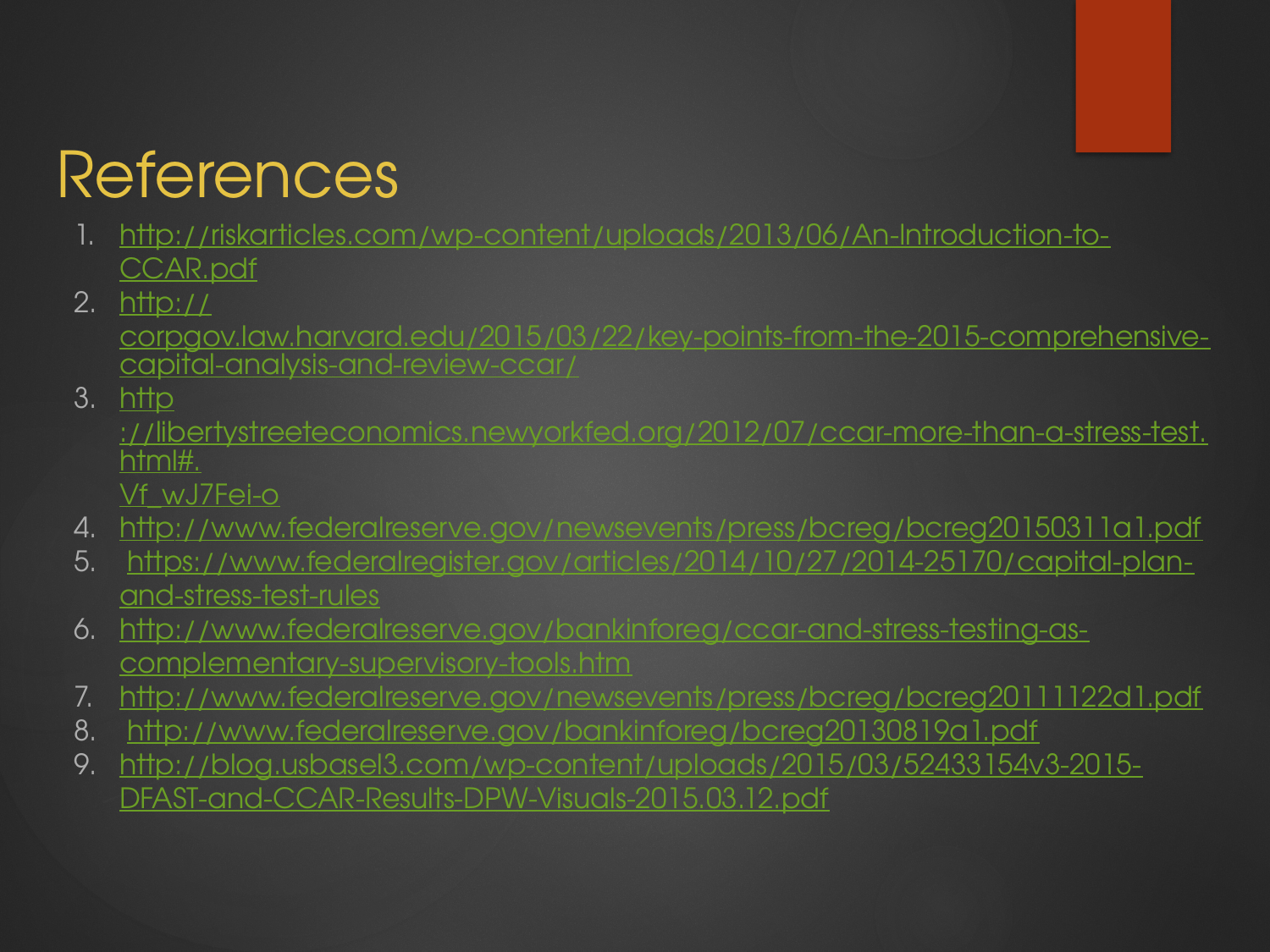

# References
http://riskarticles.com/wp-content/uploads/2013/06/An-Introduction-to-CCAR.pdf
http://corpgov.law.harvard.edu/2015/03/22/key-points-from-the-2015-comprehensive-capital-analysis-and-review-ccar/
http://libertystreeteconomics.newyorkfed.org/2012/07/ccar-more-than-a-stress-test.html#.Vf_wJ7Fei-o
http://www.federalreserve.gov/newsevents/press/bcreg/bcreg20150311a1.pdf
 https://www.federalregister.gov/articles/2014/10/27/2014-25170/capital-plan-and-stress-test-rules
http://www.federalreserve.gov/bankinforeg/ccar-and-stress-testing-as-complementary-supervisory-tools.htm
http://www.federalreserve.gov/newsevents/press/bcreg/bcreg20111122d1.pdf
 http://www.federalreserve.gov/bankinforeg/bcreg20130819a1.pdf
http://blog.usbasel3.com/wp-content/uploads/2015/03/52433154v3-2015-DFAST-and-CCAR-Results-DPW-Visuals-2015.03.12.pdf